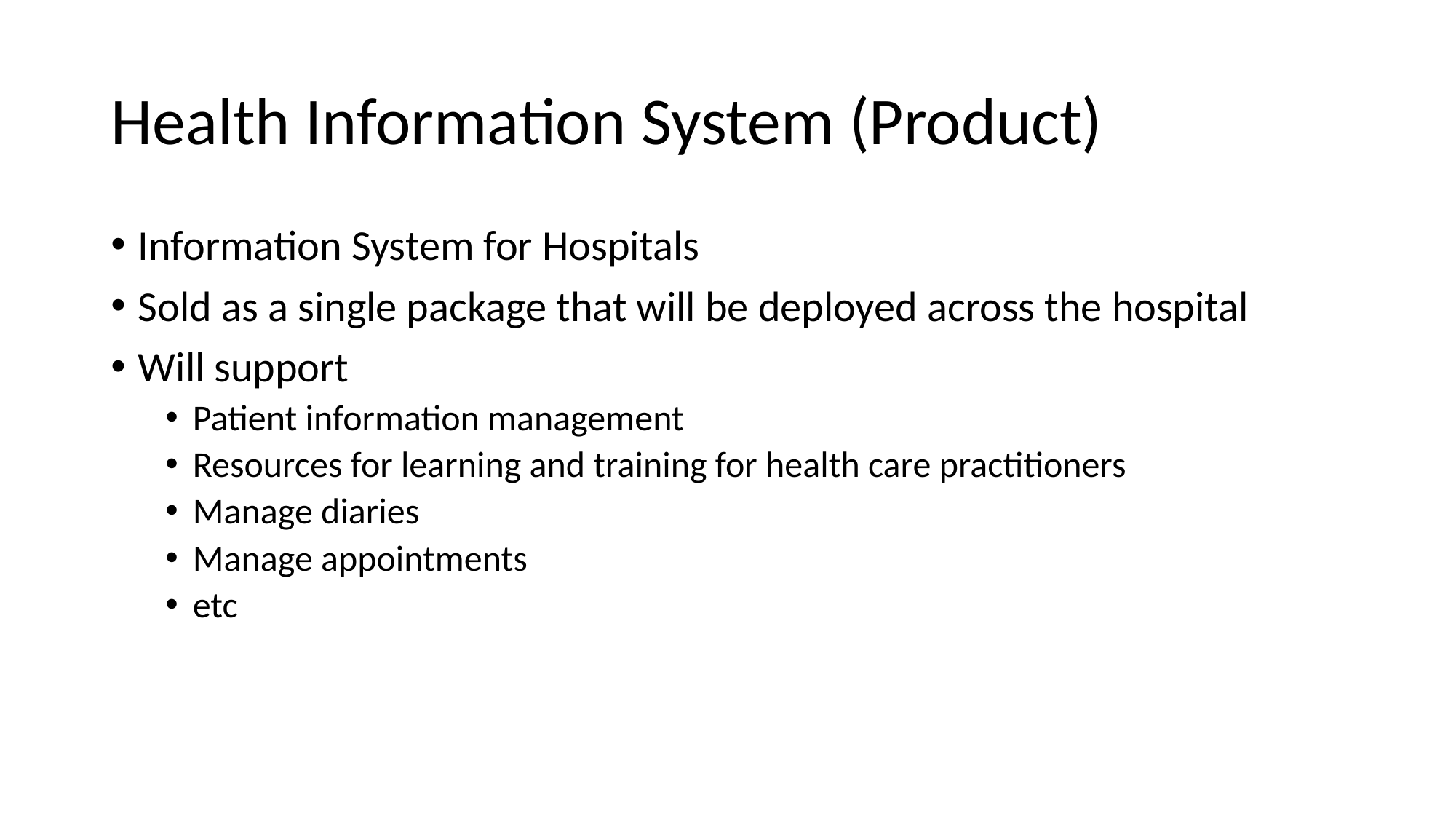

# Health Information System (Product)
Information System for Hospitals
Sold as a single package that will be deployed across the hospital
Will support
Patient information management
Resources for learning and training for health care practitioners
Manage diaries
Manage appointments
etc